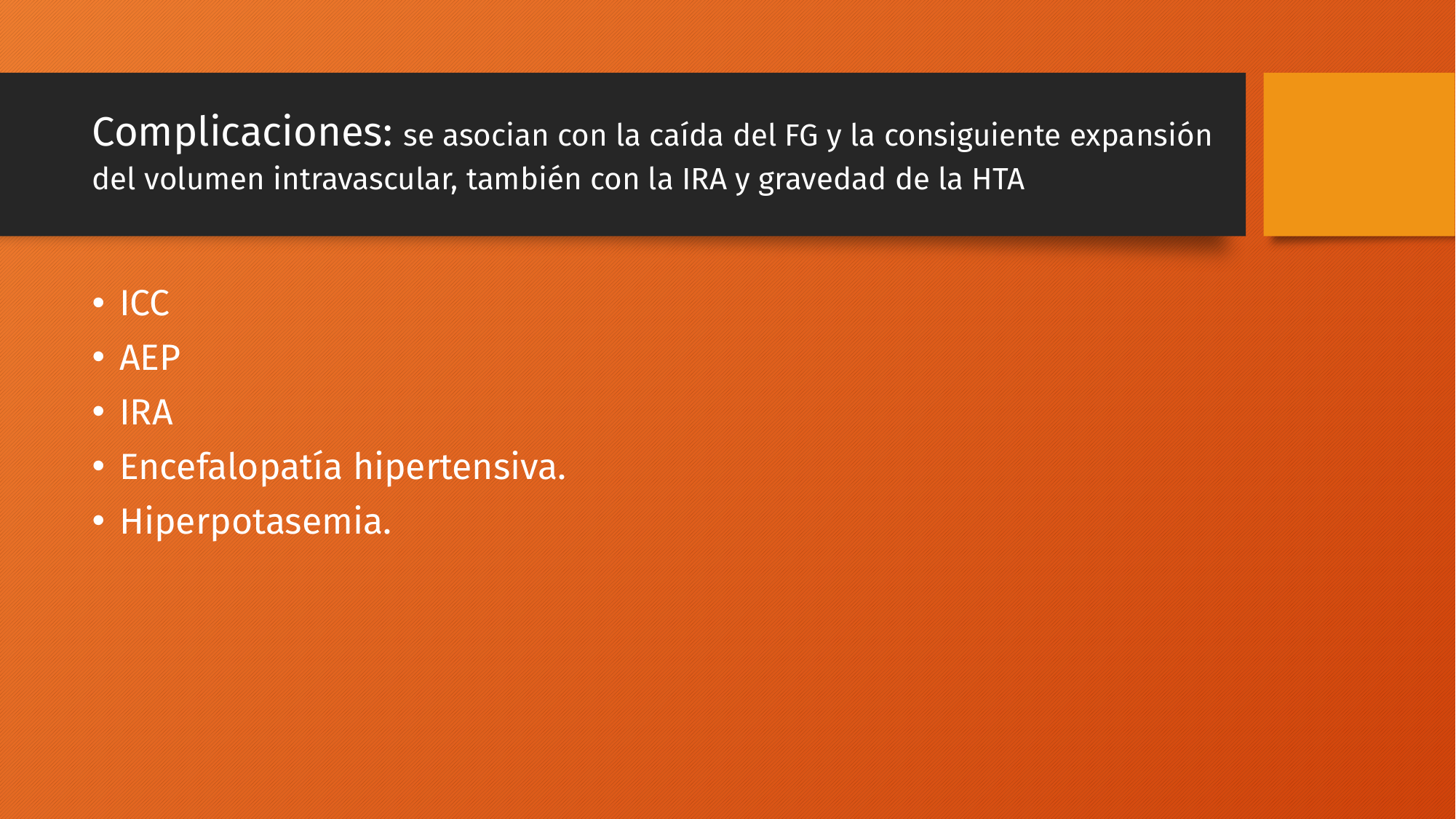

# Complicaciones: se asocian con la caída del FG y la consiguiente expansión del volumen intravascular, también con la IRA y gravedad de la HTA
ICC
AEP
IRA
Encefalopatía hipertensiva.
Hiperpotasemia.